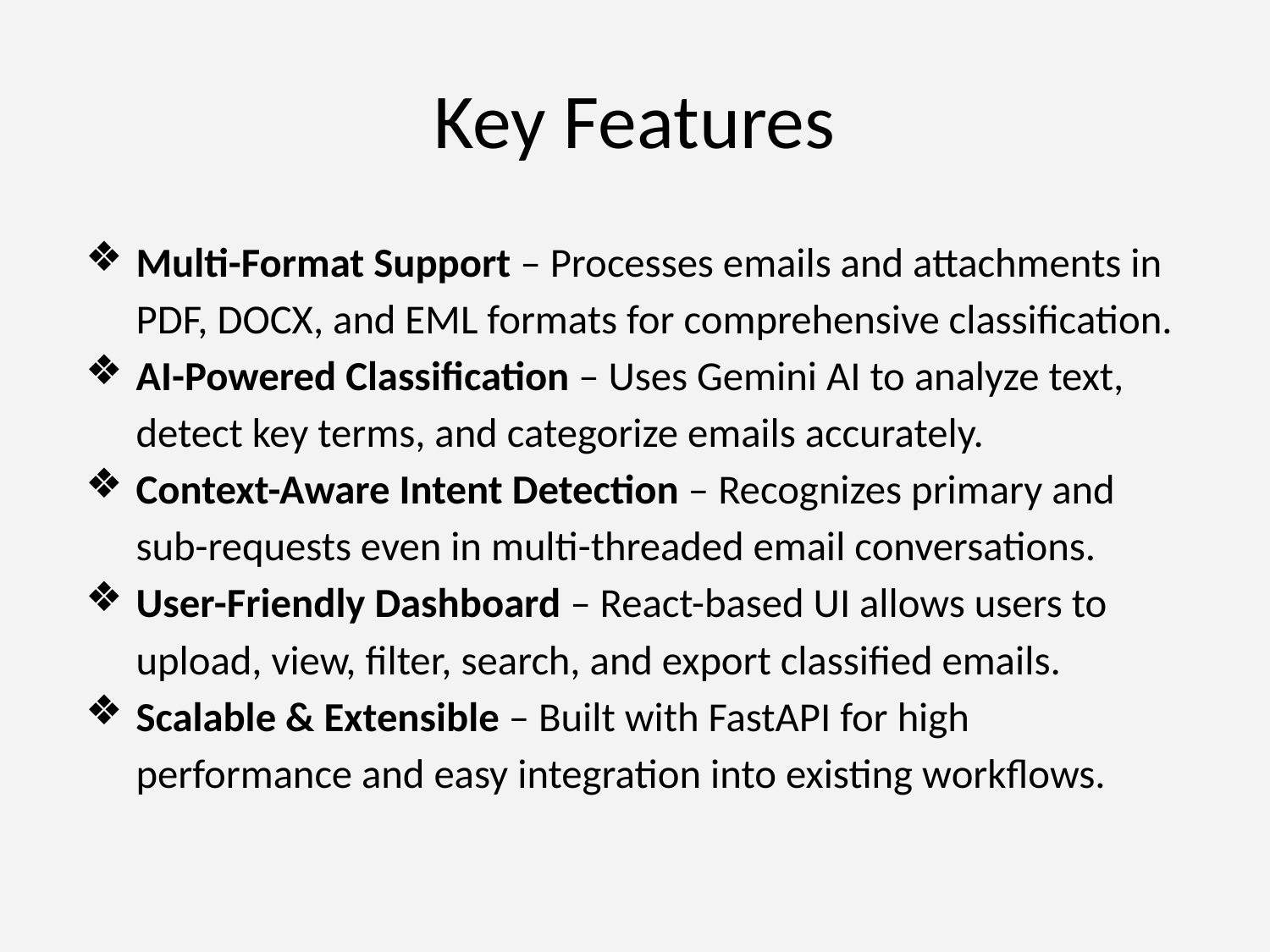

# Key Features
Multi-Format Support – Processes emails and attachments in PDF, DOCX, and EML formats for comprehensive classification.
AI-Powered Classification – Uses Gemini AI to analyze text, detect key terms, and categorize emails accurately.
Context-Aware Intent Detection – Recognizes primary and sub-requests even in multi-threaded email conversations.
User-Friendly Dashboard – React-based UI allows users to upload, view, filter, search, and export classified emails.
Scalable & Extensible – Built with FastAPI for high performance and easy integration into existing workflows.